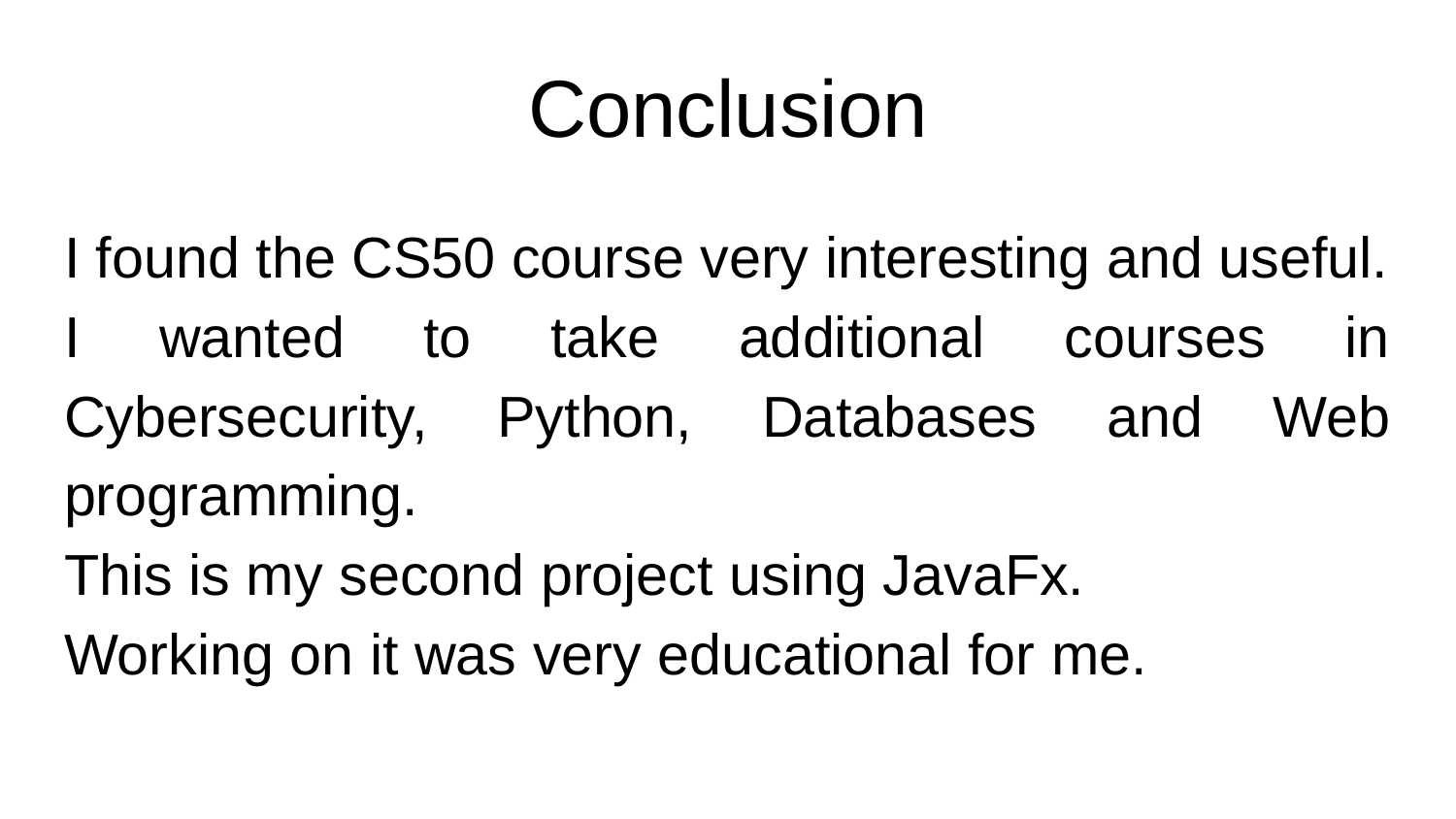

# Conclusion
I found the CS50 course very interesting and useful.
I wanted to take additional courses in Cybersecurity, Python, Databases and Web programming.
This is my second project using JavaFx.
Working on it was very educational for me.